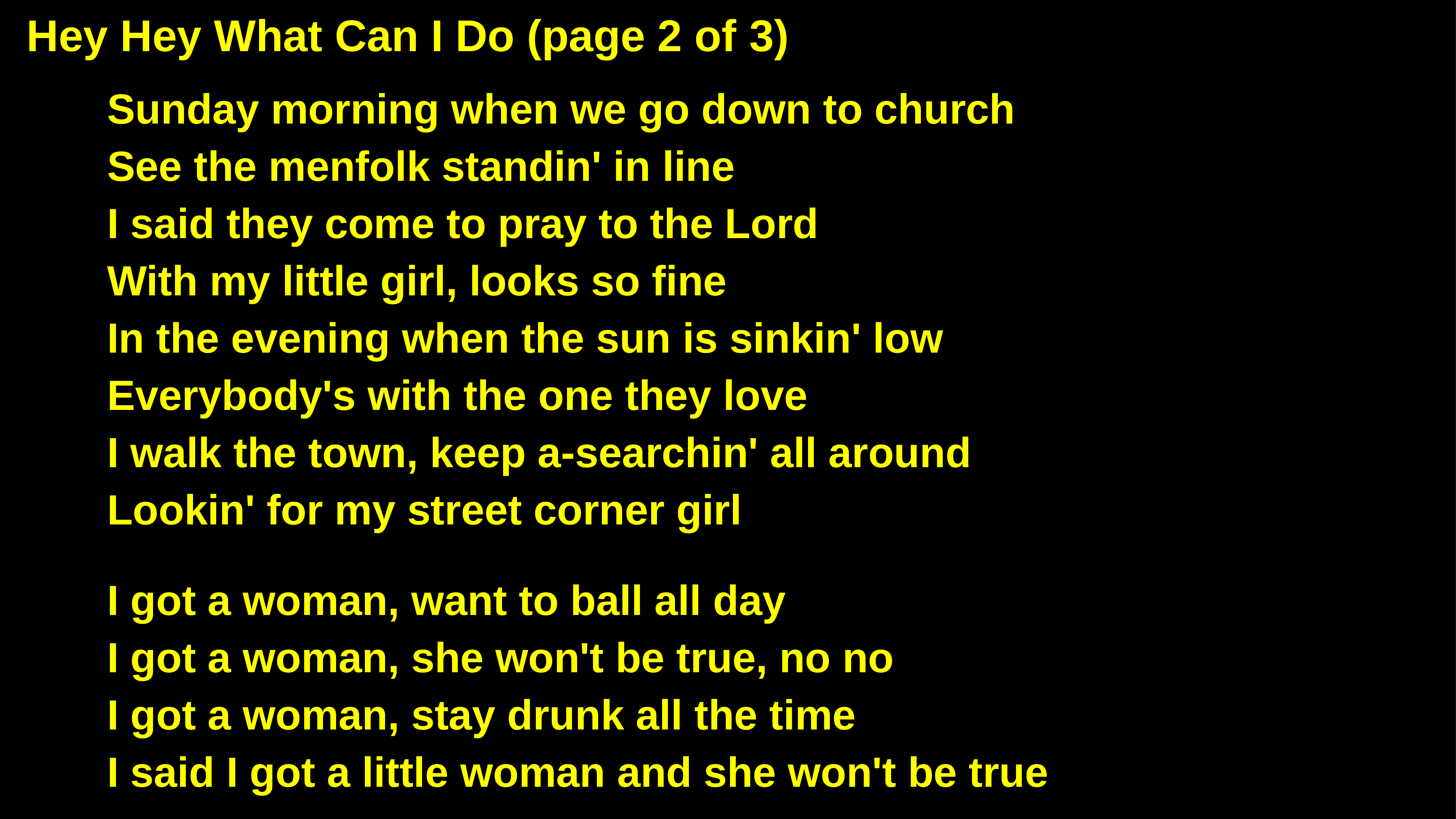

Hey Hey What Can I Do (page 2 of 3)
Sunday morning when we go down to church
See the menfolk standin' in line
I said they come to pray to the Lord
With my little girl, looks so fine
In the evening when the sun is sinkin' low
Everybody's with the one they love
I walk the town, keep a-searchin' all around
Lookin' for my street corner girl

I got a woman, want to ball all day
I got a woman, she won't be true, no no
I got a woman, stay drunk all the time
I said I got a little woman and she won't be true